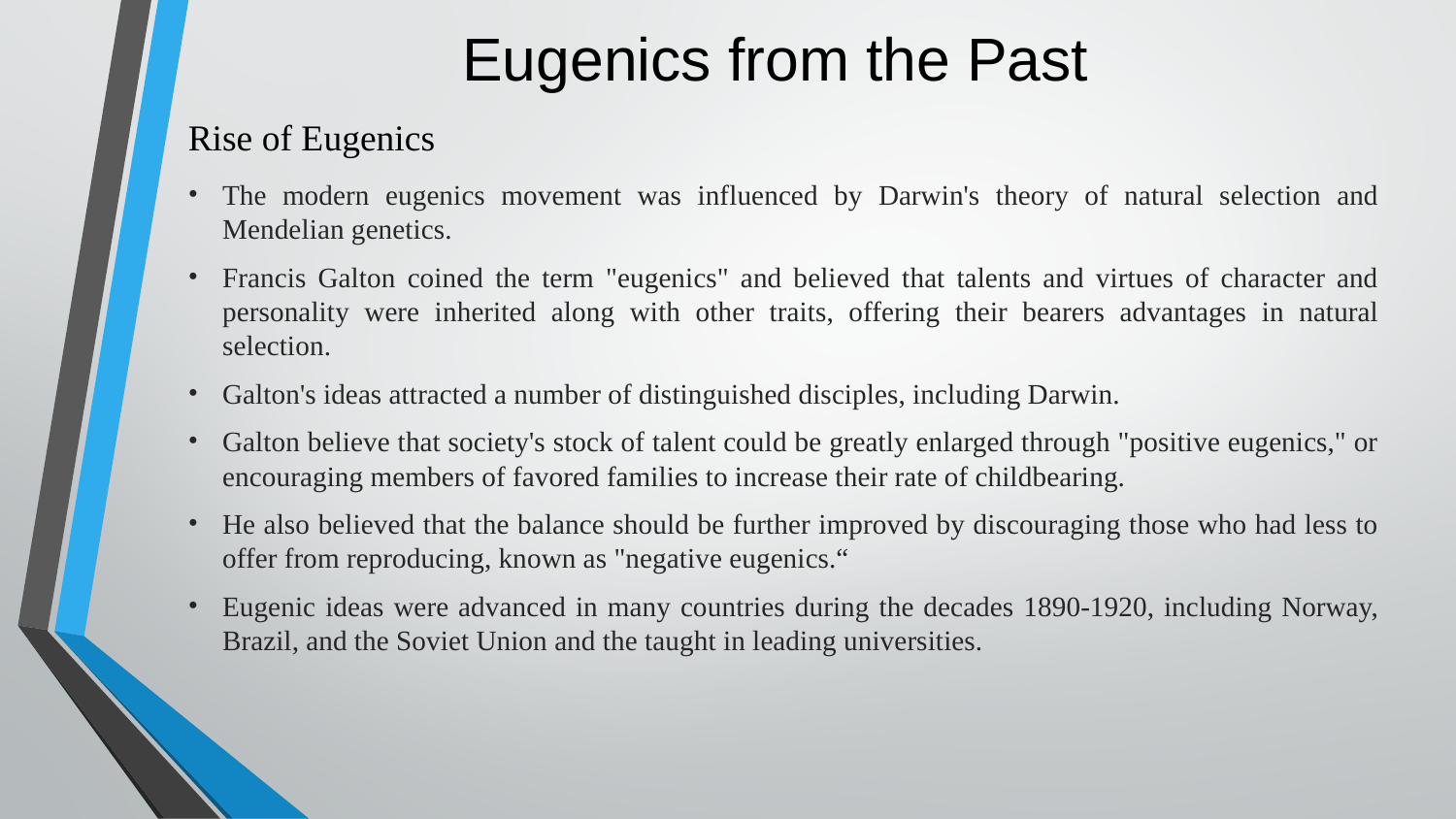

# Eugenics from the Past
Rise of Eugenics
The modern eugenics movement was influenced by Darwin's theory of natural selection and Mendelian genetics.
Francis Galton coined the term "eugenics" and believed that talents and virtues of character and personality were inherited along with other traits, offering their bearers advantages in natural selection.
Galton's ideas attracted a number of distinguished disciples, including Darwin.
Galton believe that society's stock of talent could be greatly enlarged through "positive eugenics," or encouraging members of favored families to increase their rate of childbearing.
He also believed that the balance should be further improved by discouraging those who had less to offer from reproducing, known as "negative eugenics.“
Eugenic ideas were advanced in many countries during the decades 1890-1920, including Norway, Brazil, and the Soviet Union and the taught in leading universities.